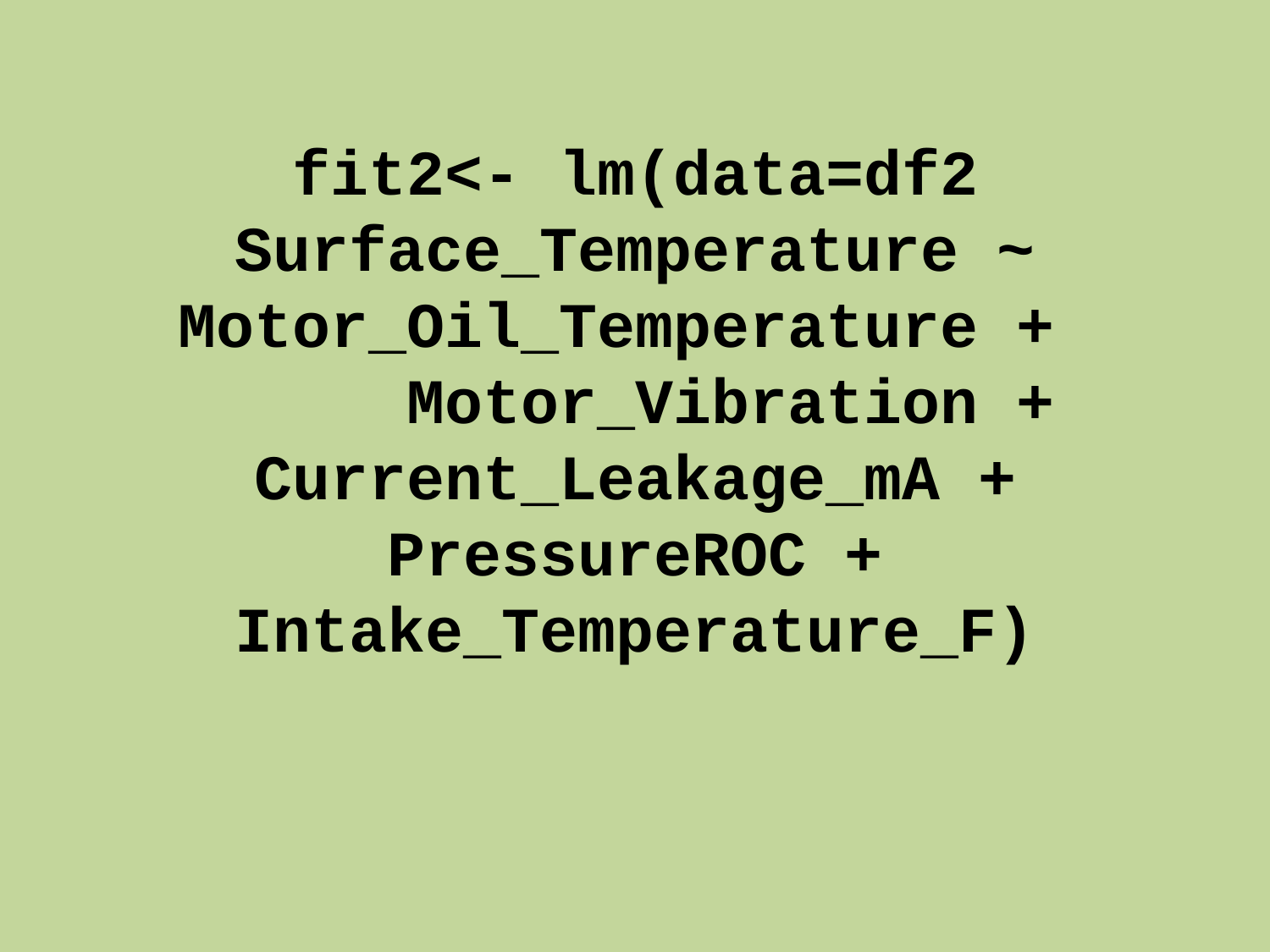

# fit2<- lm(data=df2 Surface_Temperature ~ Motor_Oil_Temperature + Motor_Vibration + Current_Leakage_mA + PressureROC + Intake_Temperature_F)